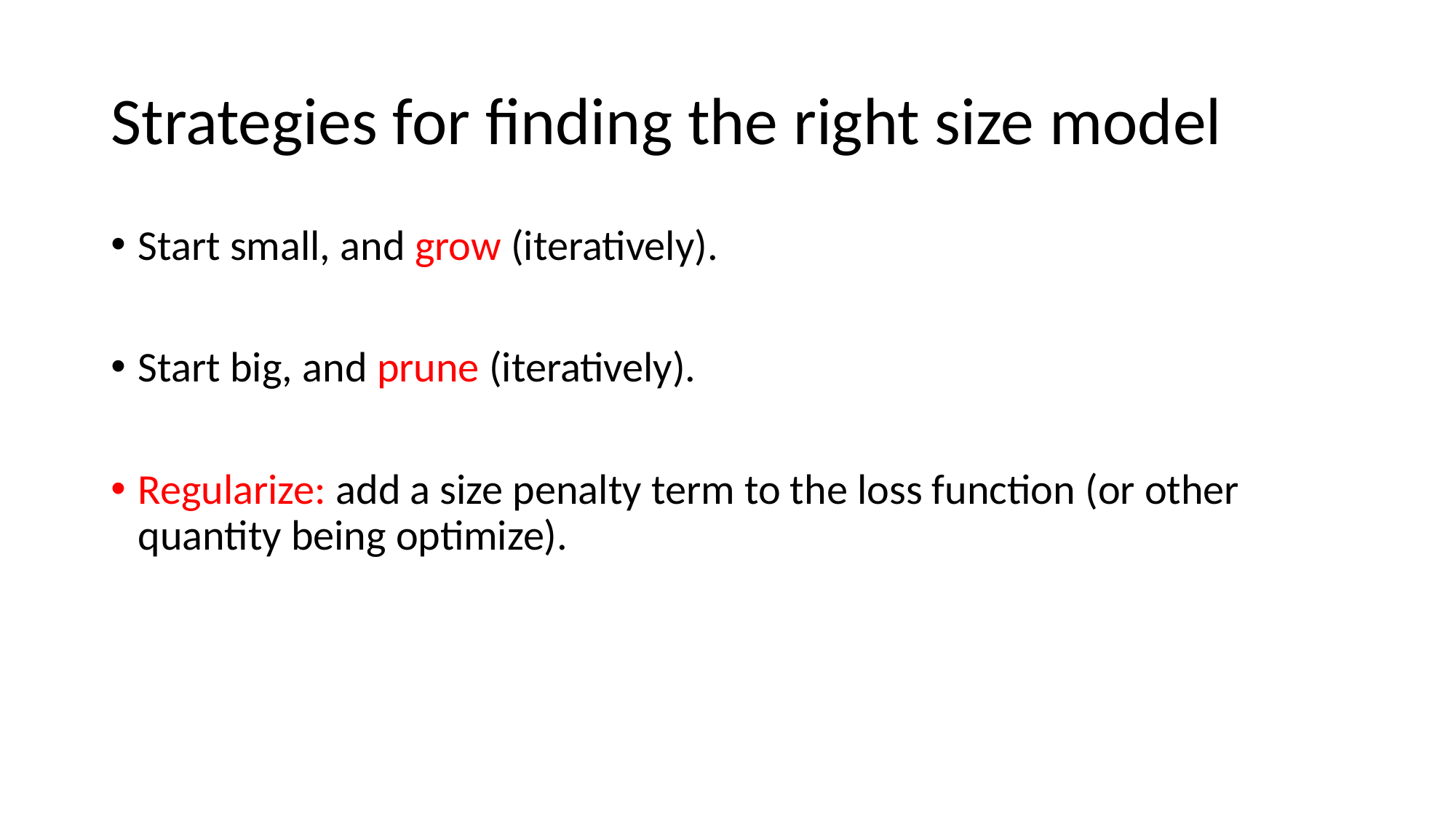

# Strategies for finding the right size model
Start small, and grow (iteratively).

Start big, and prune (iteratively).

Regularize: add a size penalty term to the loss function (or other quantity being optimize).